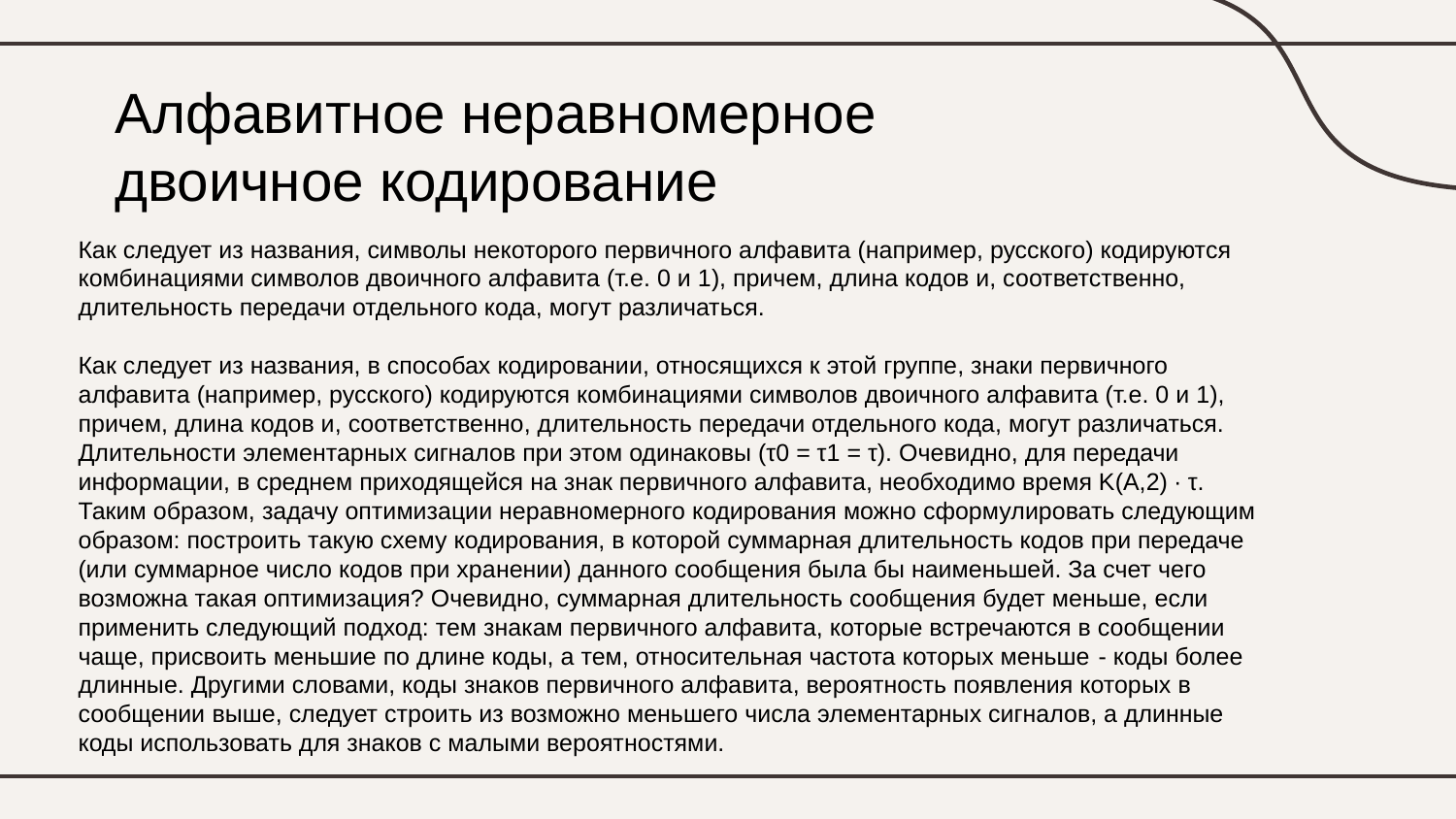

# Алфавитное неравномерное двоичное кодирование
Как следует из названия, символы некоторого первичного алфавита (например, русского) кодируются комбинациями символов двоичного алфавита (т.е. 0 и 1), причем, длина кодов и, соответственно, длительность передачи отдельного кода, могут различаться.

Как следует из названия, в способах кодировании, относящихся к этой группе, знаки первичного алфавита (например, русского) кодируются комбинациями символов двоичного алфавита (т.е. 0 и 1), причем, длина кодов и, соответственно, длительность передачи отдельного кода, могут различаться. Длительности элементарных сигналов при этом одинаковы (τ0 = τ1 = τ). Очевидно, для передачи информации, в среднем приходящейся на знак первичного алфавита, необходимо время K(A,2) ∙ τ. Таким образом, задачу оптимизации неравномерного кодирования можно сформулировать следующим образом: построить такую схему кодирования, в которой суммарная длительность кодов при передаче (или суммарное число кодов при хранении) данного сообщения была бы наименьшей. За счет чего возможна такая оптимизация? Очевидно, суммарная длительность сообщения будет меньше, если применить следующий подход: тем знакам первичного алфавита, которые встречаются в сообщении чаще, присвоить меньшие по длине коды, а тем, относительная частота которых меньше - коды более длинные. Другими словами, коды знаков первичного алфавита, вероятность появления которых в сообщении выше, следует строить из возможно меньшего числа элементарных сигналов, а длинные коды использовать для знаков с малыми вероятностями.